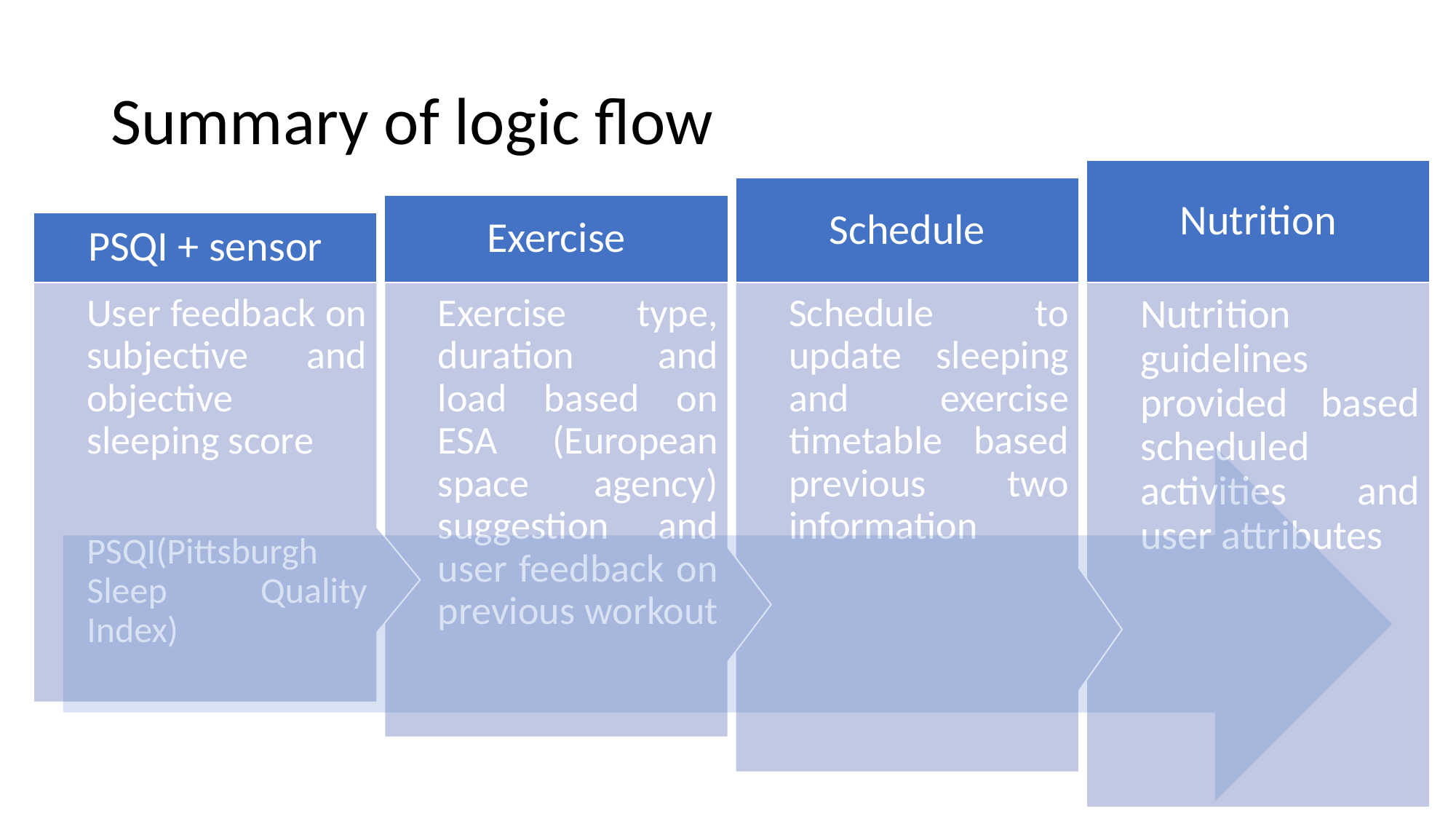

# Summary of logic flow
Nutrition
Nutrition guidelines provided based scheduled activities and user attributes
Schedule
Schedule to update sleeping and exercise timetable based previous two information
Exercise
Exercise type, duration and load based on ESA (European space agency) suggestion and user feedback on previous workout
PSQI + sensor
User feedback on subjective and objective sleeping score

PSQI(Pittsburgh Sleep Quality Index)